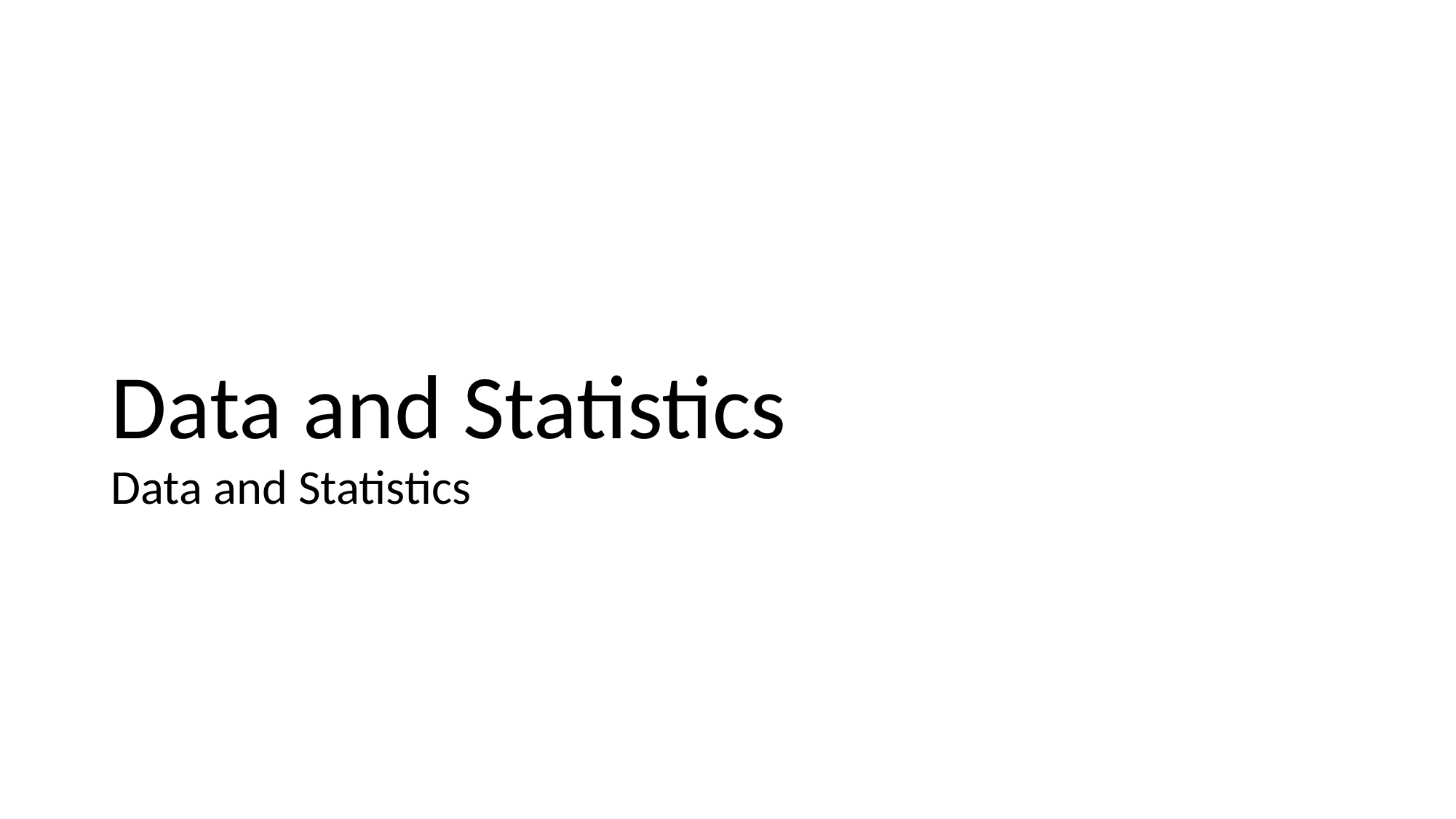

# Data and Statistics
Data and Statistics